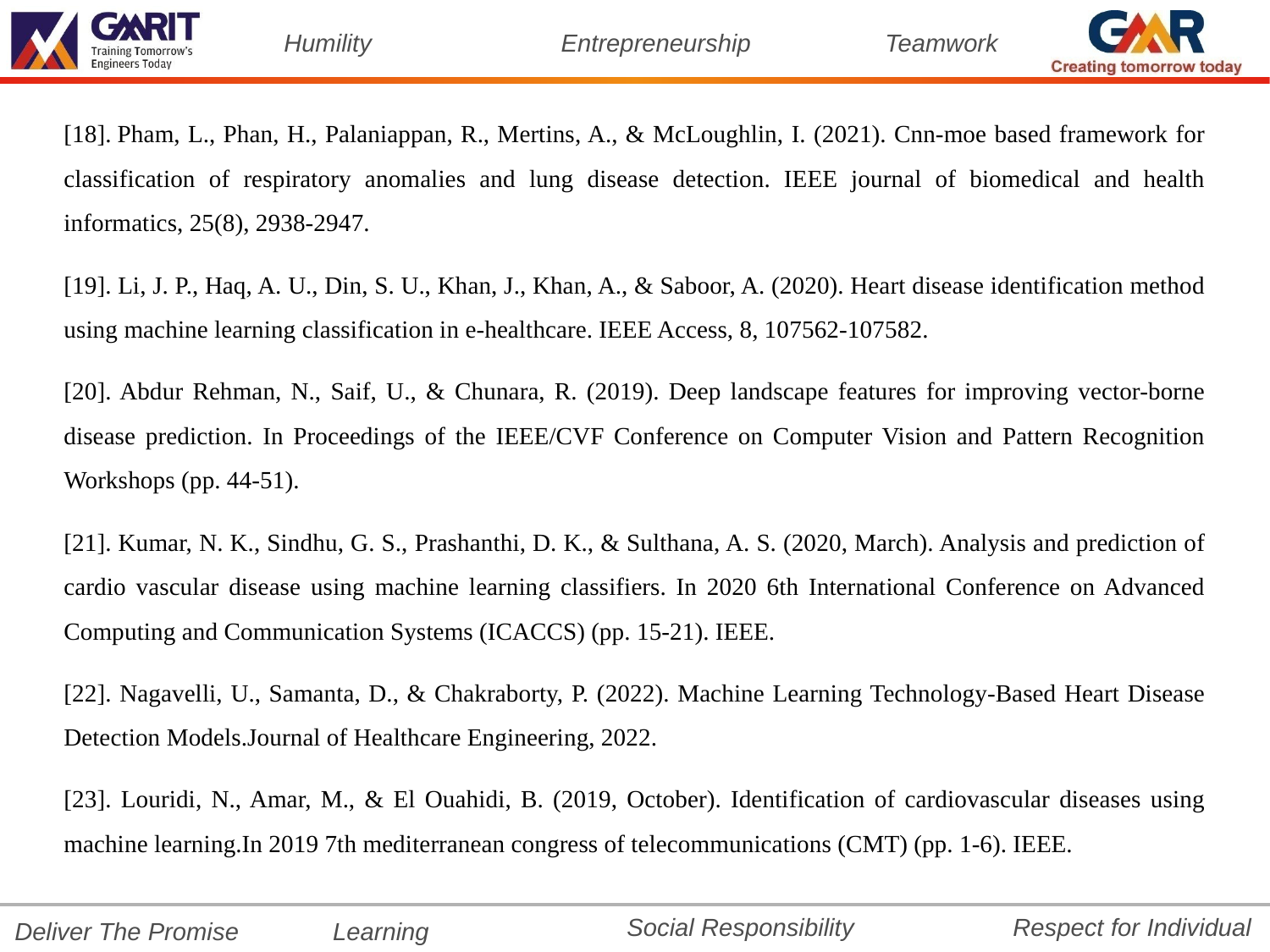

[18]. Pham, L., Phan, H., Palaniappan, R., Mertins, A., & McLoughlin, I. (2021). Cnn-moe based framework for classification of respiratory anomalies and lung disease detection. IEEE journal of biomedical and health informatics, 25(8), 2938-2947.
[19]. Li, J. P., Haq, A. U., Din, S. U., Khan, J., Khan, A., & Saboor, A. (2020). Heart disease identification method using machine learning classification in e-healthcare. IEEE Access, 8, 107562-107582.
[20]. Abdur Rehman, N., Saif, U., & Chunara, R. (2019). Deep landscape features for improving vector-borne disease prediction. In Proceedings of the IEEE/CVF Conference on Computer Vision and Pattern Recognition Workshops (pp. 44-51).
[21]. Kumar, N. K., Sindhu, G. S., Prashanthi, D. K., & Sulthana, A. S. (2020, March). Analysis and prediction of cardio vascular disease using machine learning classifiers. In 2020 6th International Conference on Advanced Computing and Communication Systems (ICACCS) (pp. 15-21). IEEE.
[22]. Nagavelli, U., Samanta, D., & Chakraborty, P. (2022). Machine Learning Technology-Based Heart Disease Detection Models.Journal of Healthcare Engineering, 2022.
[23]. Louridi, N., Amar, M., & El Ouahidi, B. (2019, October). Identification of cardiovascular diseases using machine learning.In 2019 7th mediterranean congress of telecommunications (CMT) (pp. 1-6). IEEE.